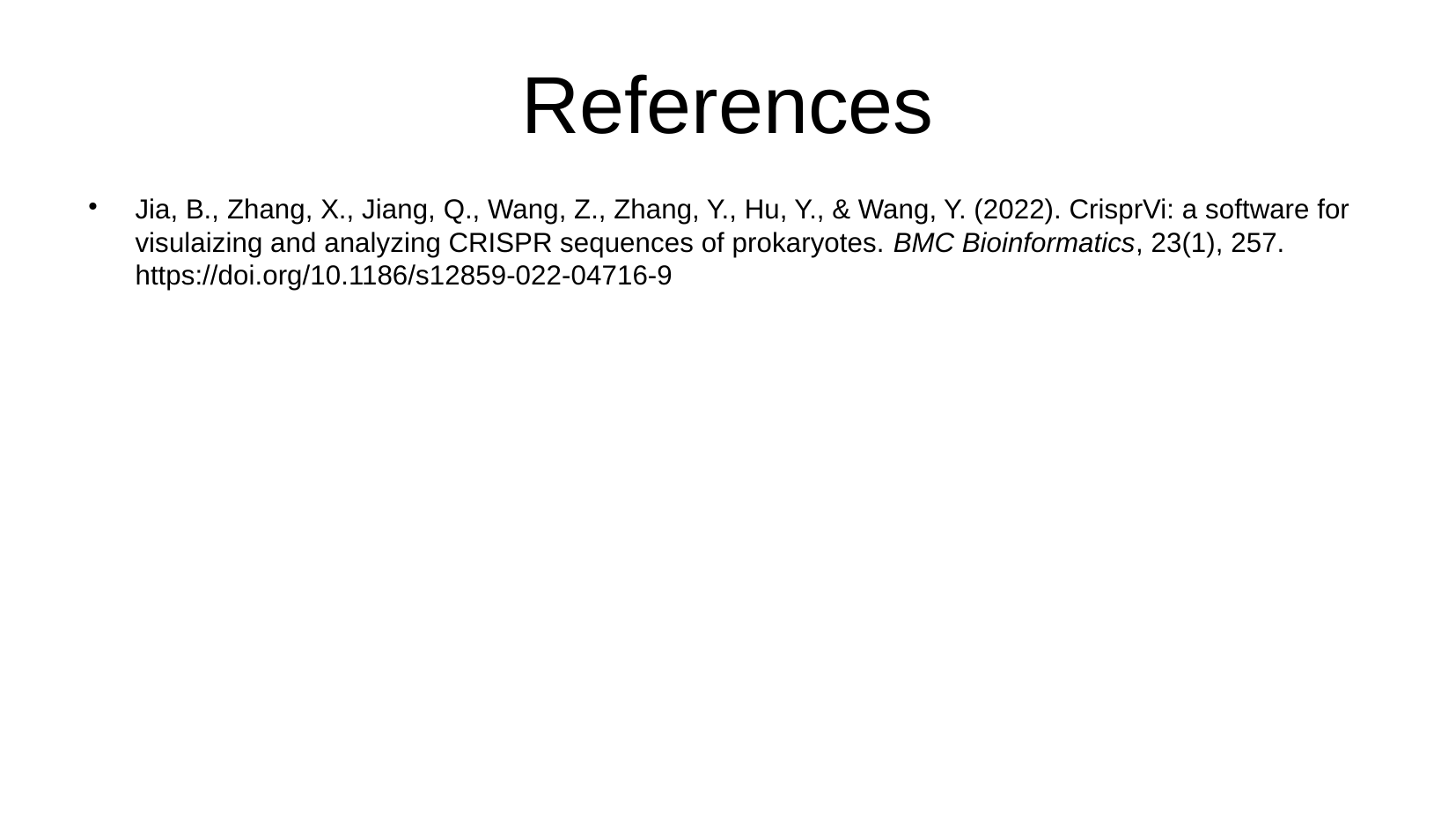

# References
Jia, B., Zhang, X., Jiang, Q., Wang, Z., Zhang, Y., Hu, Y., & Wang, Y. (2022). CrisprVi: a software for visulaizing and analyzing CRISPR sequences of prokaryotes. BMC Bioinformatics, 23(1), 257. https://doi.org/10.1186/s12859-022-04716-9